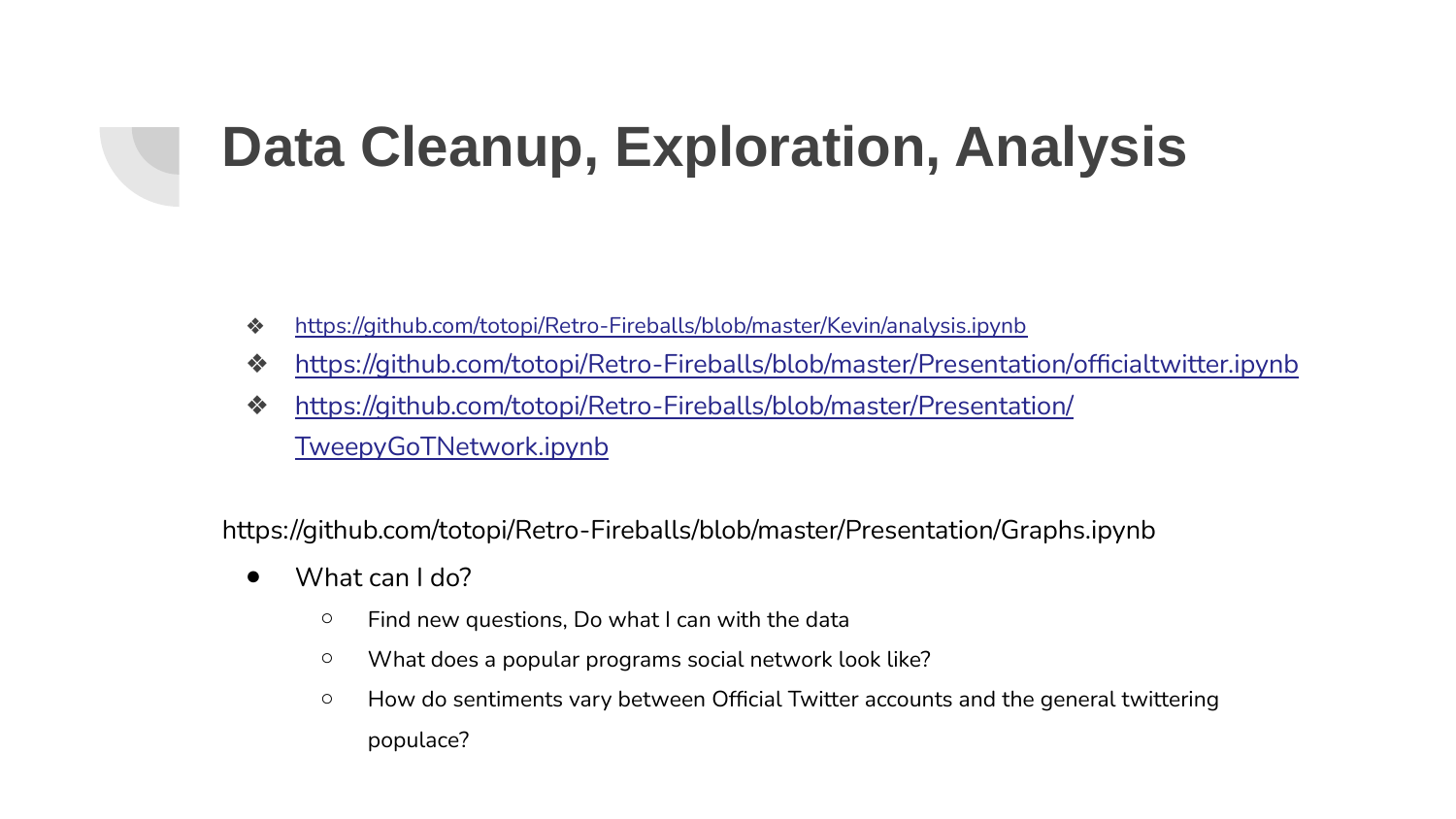

# Data Cleanup, Exploration, Analysis
https://github.com/totopi/Retro-Fireballs/blob/master/Kevin/analysis.ipynb
https://github.com/totopi/Retro-Fireballs/blob/master/Presentation/officialtwitter.ipynb
https://github.com/totopi/Retro-Fireballs/blob/master/Presentation/TweepyGoTNetwork.ipynb
https://github.com/totopi/Retro-Fireballs/blob/master/Presentation/Graphs.ipynb
What can I do?
Find new questions, Do what I can with the data
What does a popular programs social network look like?
How do sentiments vary between Official Twitter accounts and the general twittering populace?